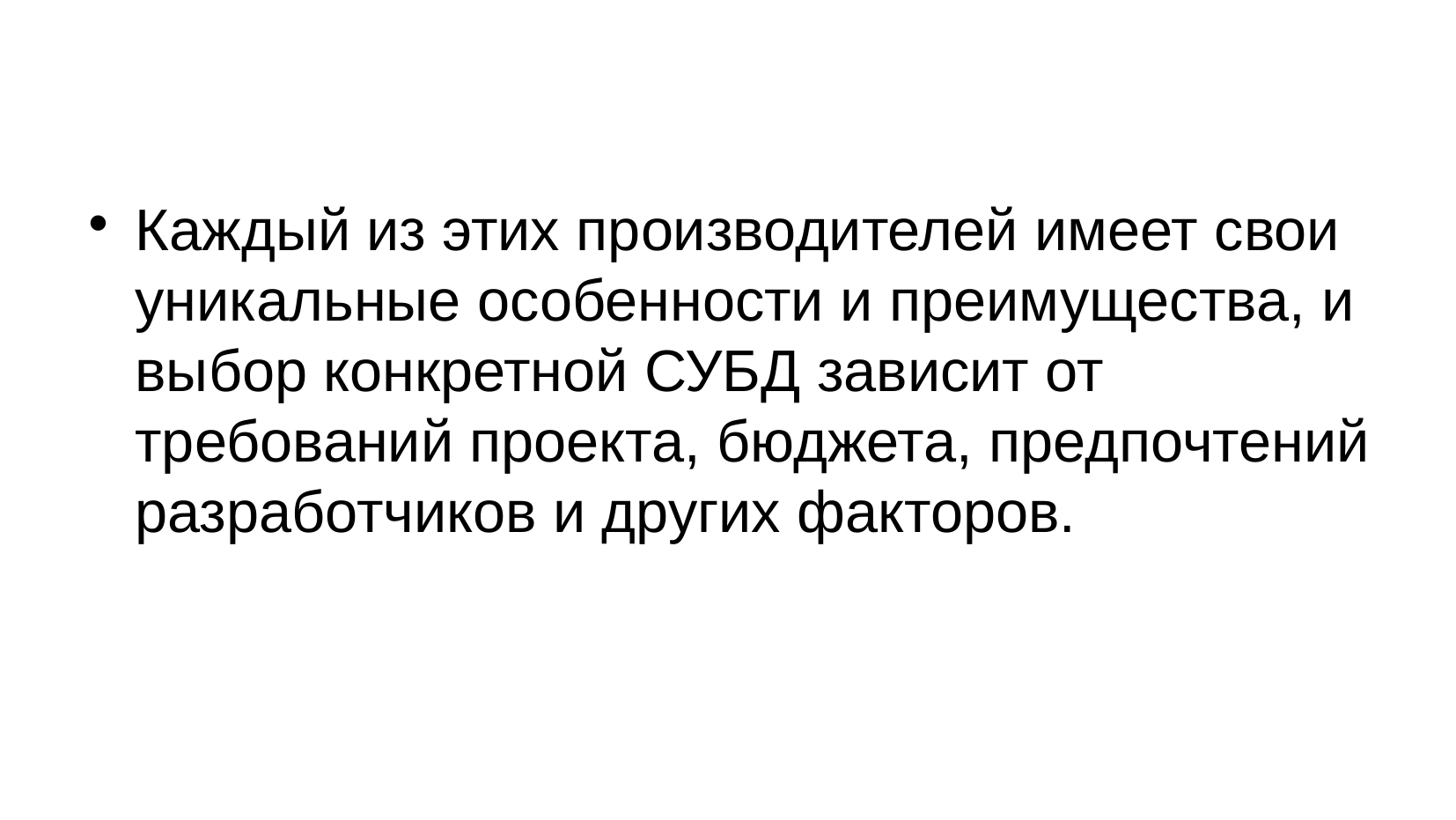

# Каждый из этих производителей имеет свои уникальные особенности и преимущества, и выбор конкретной СУБД зависит от требований проекта, бюджета, предпочтений разработчиков и других факторов.